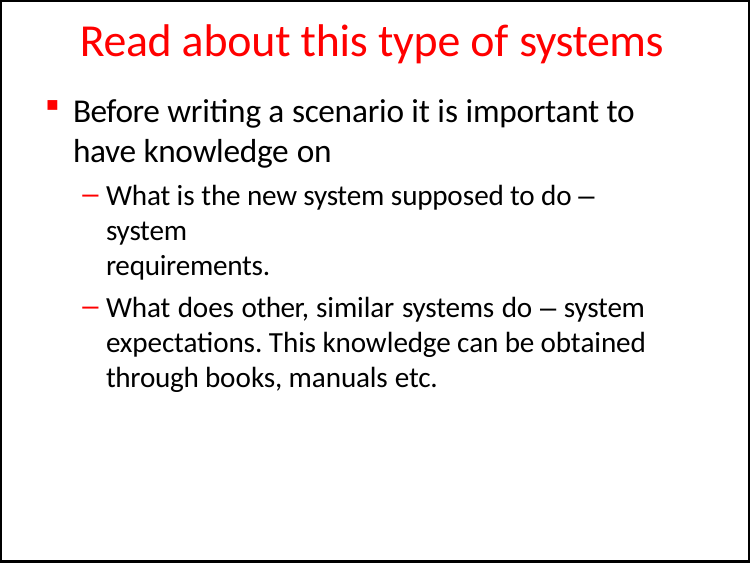

# Read about this type of systems
Before writing a scenario it is important to  have knowledge on
What is the new system supposed to do – system
requirements.
What does other, similar systems do – system  expectations. This knowledge can be obtained  through books, manuals etc.